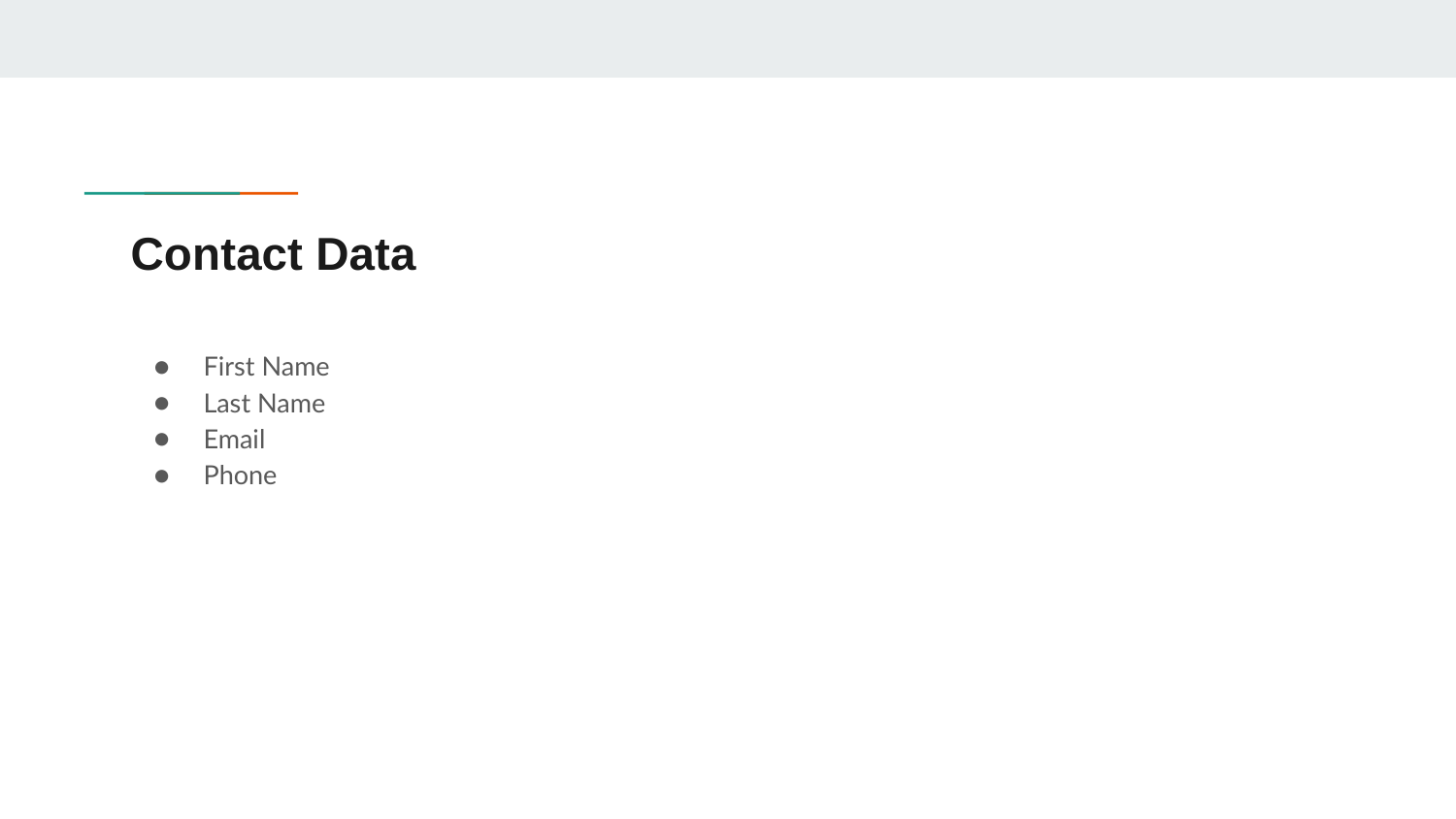

# Contact Data
First Name
Last Name
Email
Phone